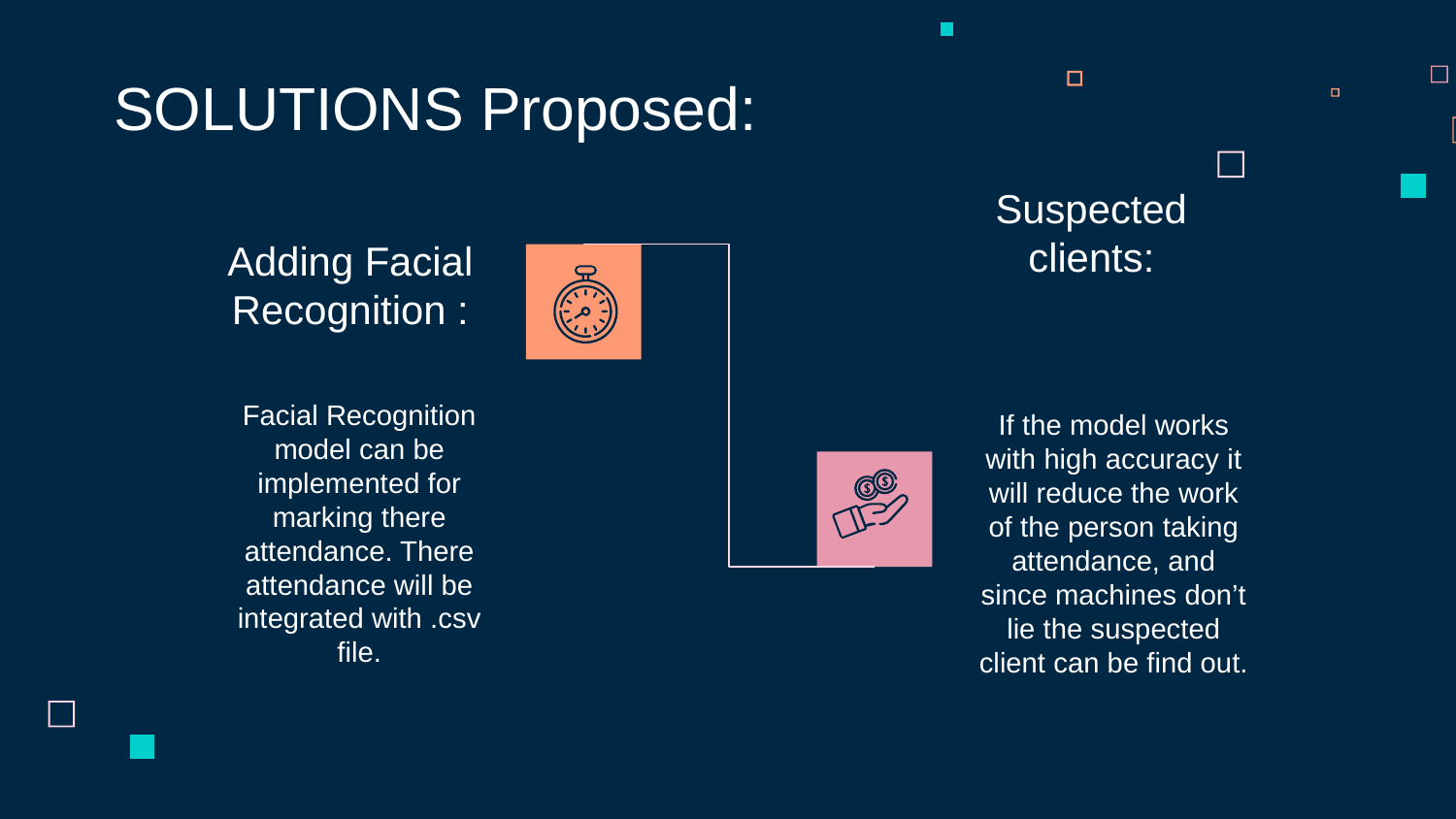

SOLUTIONS Proposed:
Suspected clients:

# Adding Facial Recognition :

Facial Recognition model can be implemented for marking there attendance. There attendance will be integrated with .csv file.
If the model works with high accuracy it will reduce the work of the person taking attendance, and since machines don’t lie the suspected client can be find out.